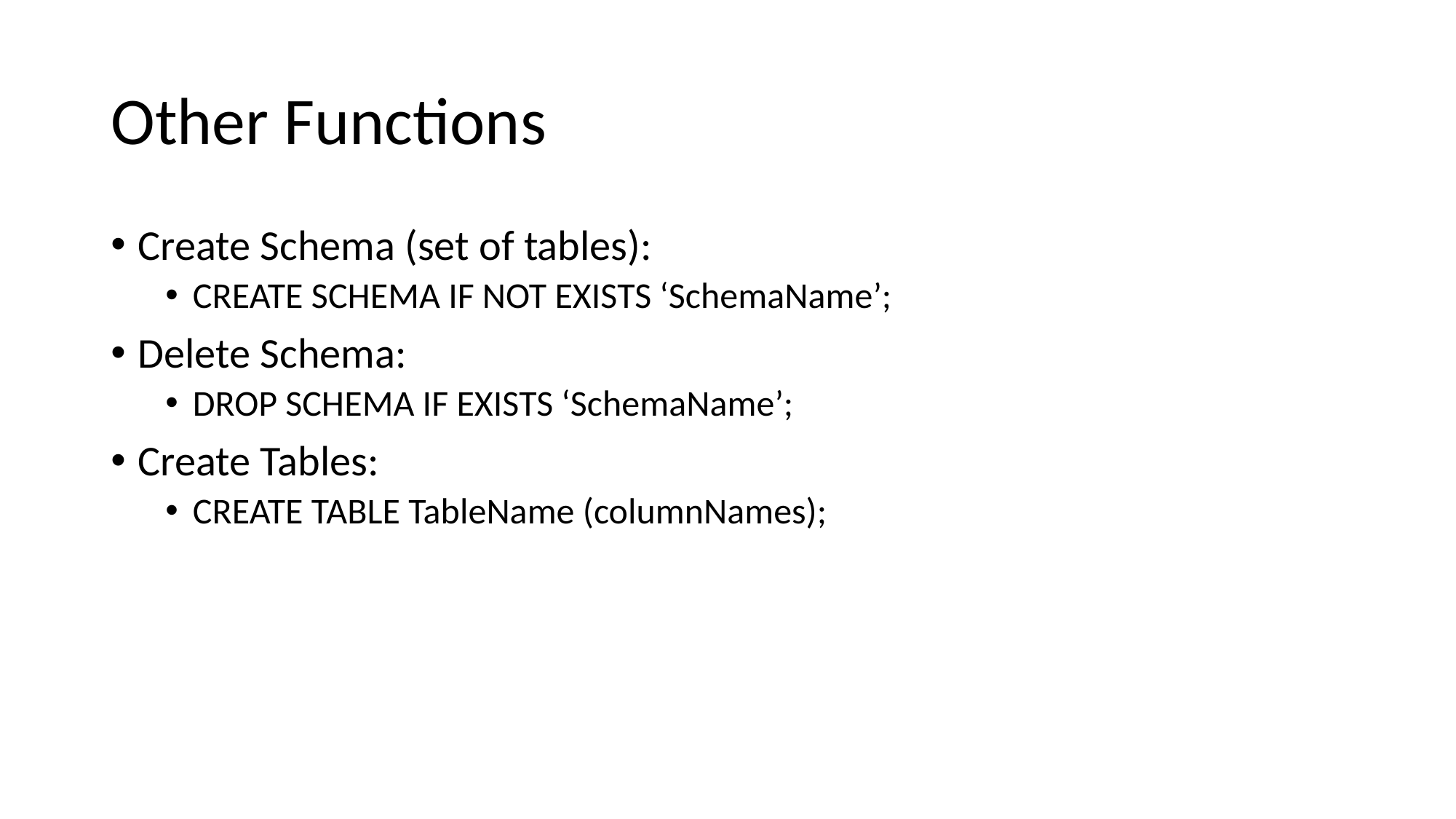

# Other Functions
Create Schema (set of tables):
CREATE SCHEMA IF NOT EXISTS ‘SchemaName’;
Delete Schema:
DROP SCHEMA IF EXISTS ‘SchemaName’;
Create Tables:
CREATE TABLE TableName (columnNames);